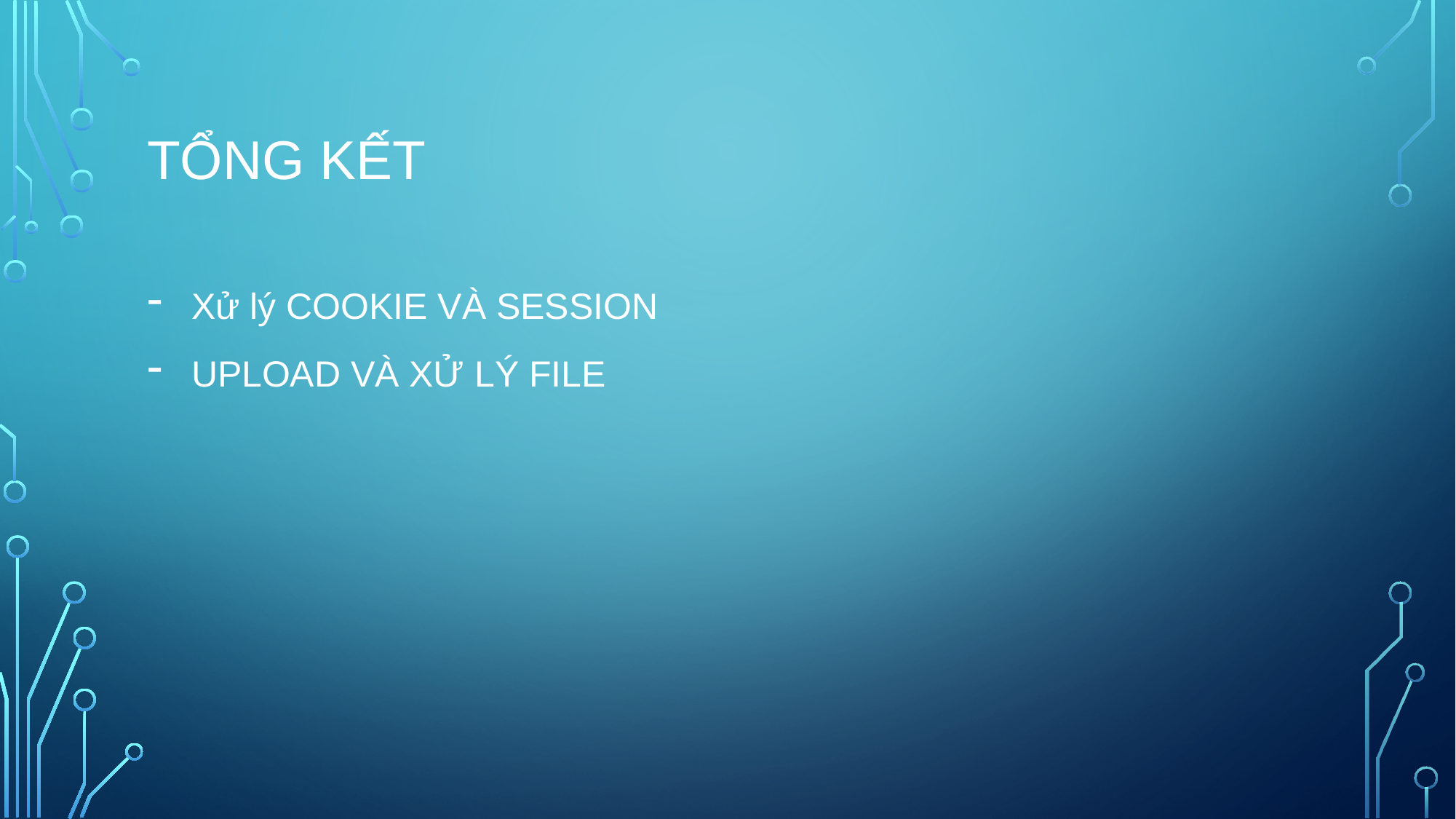

# TỔNG KẾT
Xử lý COOKIE VÀ SESSION
UPLOAD VÀ XỬ LÝ FILE